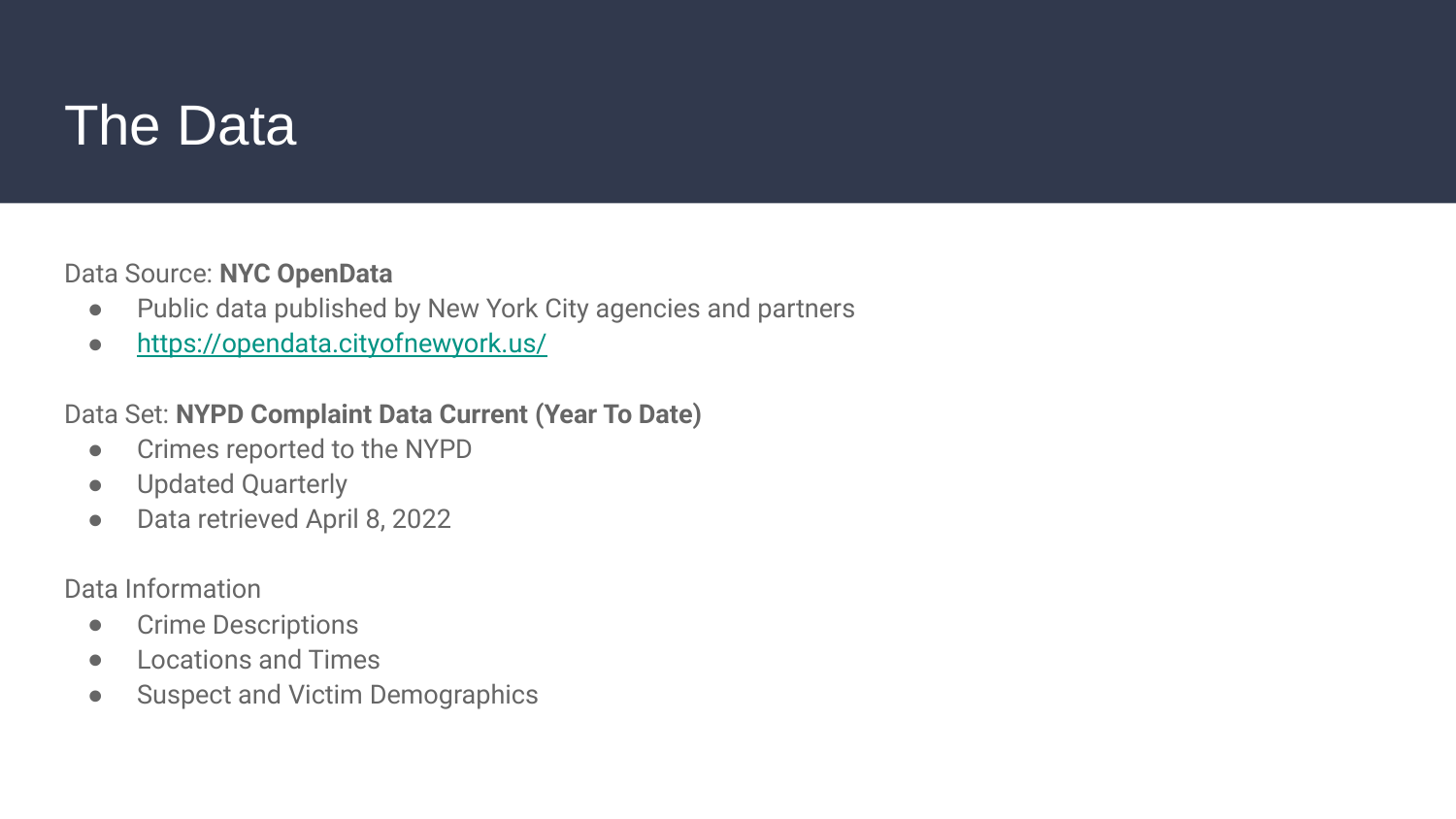

# The Data
Data Source: NYC OpenData
Public data published by New York City agencies and partners
https://opendata.cityofnewyork.us/

Data Set: NYPD Complaint Data Current (Year To Date)
Crimes reported to the NYPD
Updated Quarterly
Data retrieved April 8, 2022

Data Information
Crime Descriptions
Locations and Times
Suspect and Victim Demographics